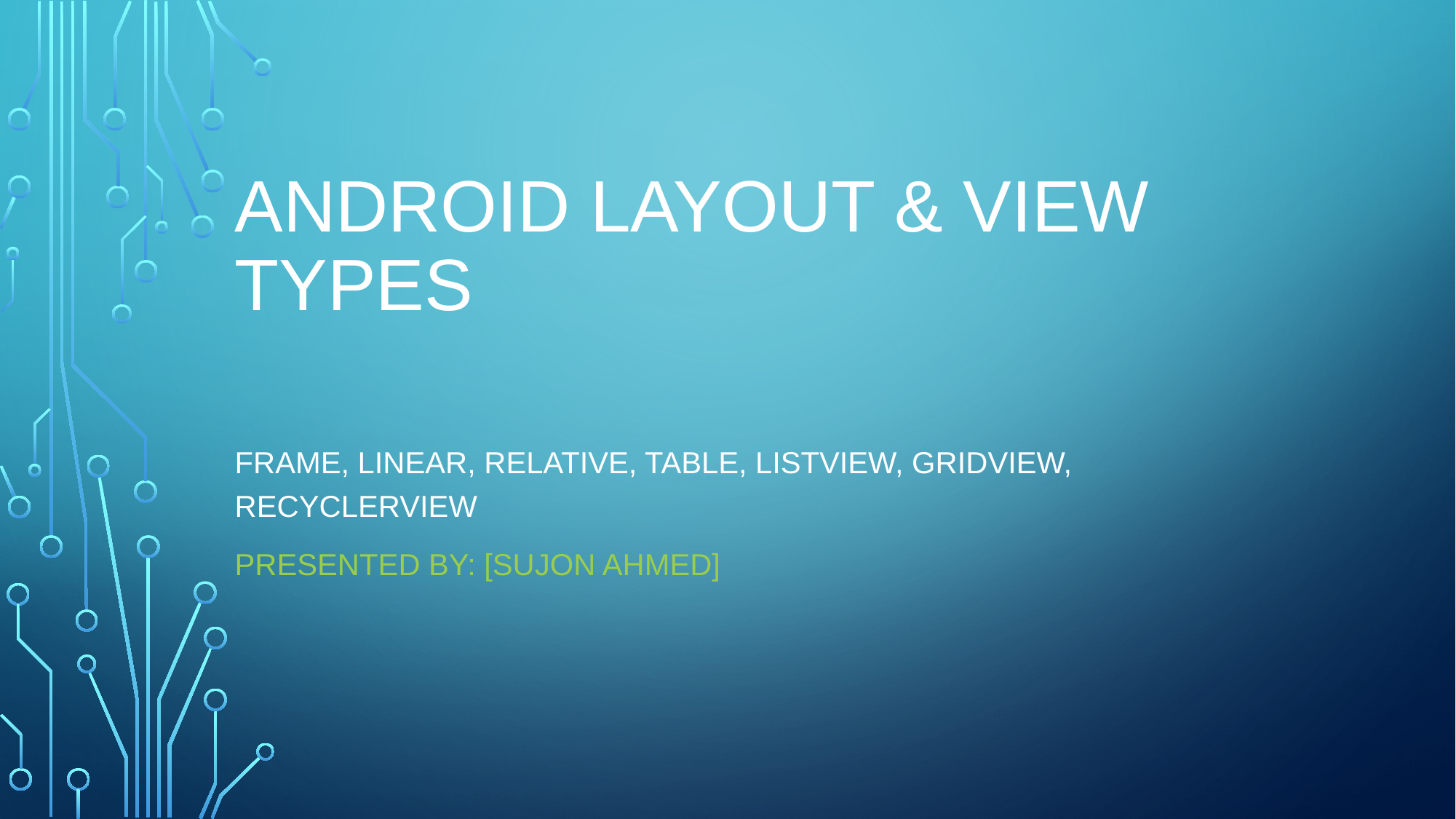

# Android Layout & View Types
Frame, Linear, Relative, Table, ListView, GridView, RecyclerView
Presented by: [Sujon Ahmed]